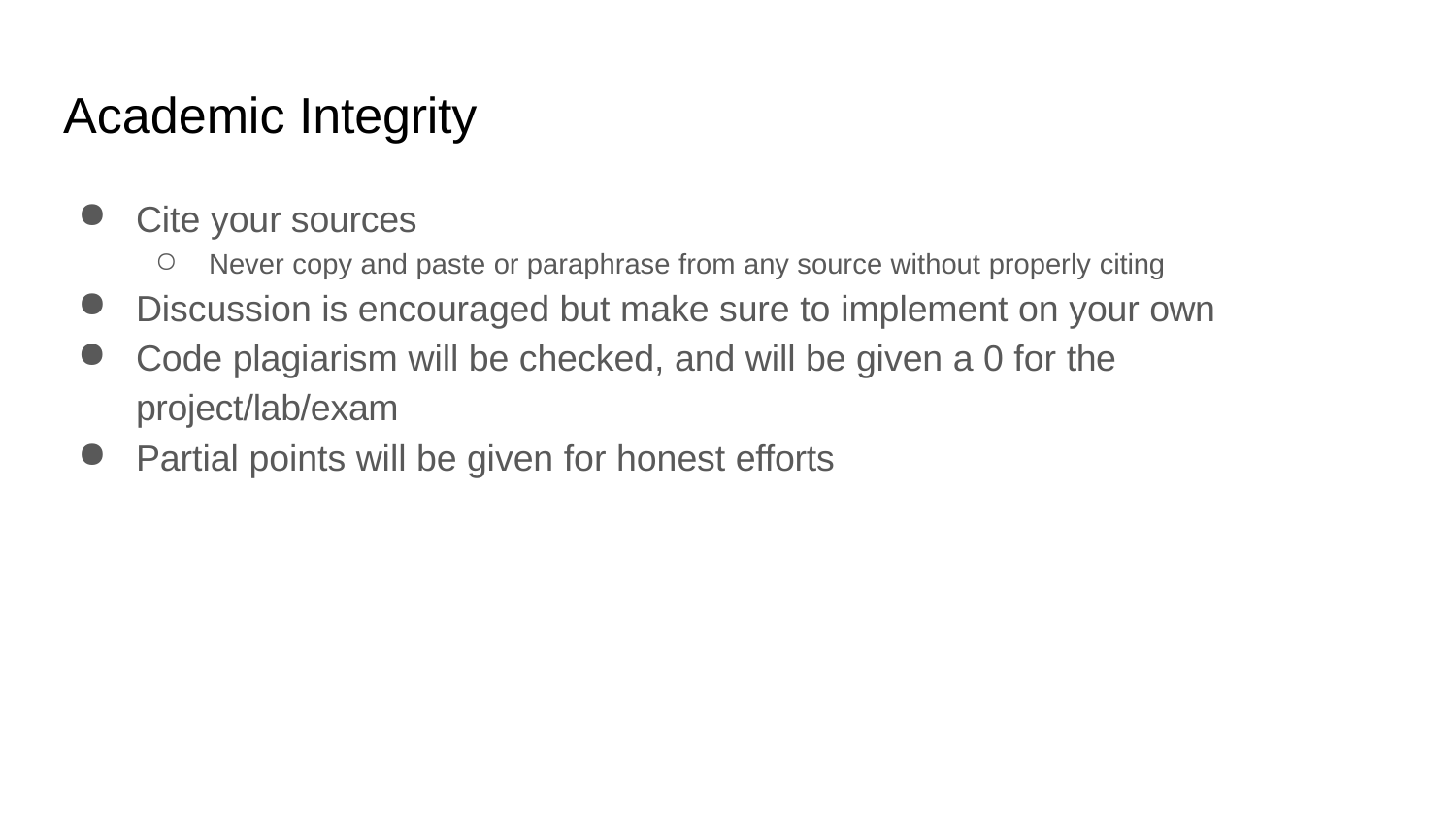

# Academic Integrity
Cite your sources
Never copy and paste or paraphrase from any source without properly citing
Discussion is encouraged but make sure to implement on your own
Code plagiarism will be checked, and will be given a 0 for the project/lab/exam
Partial points will be given for honest efforts